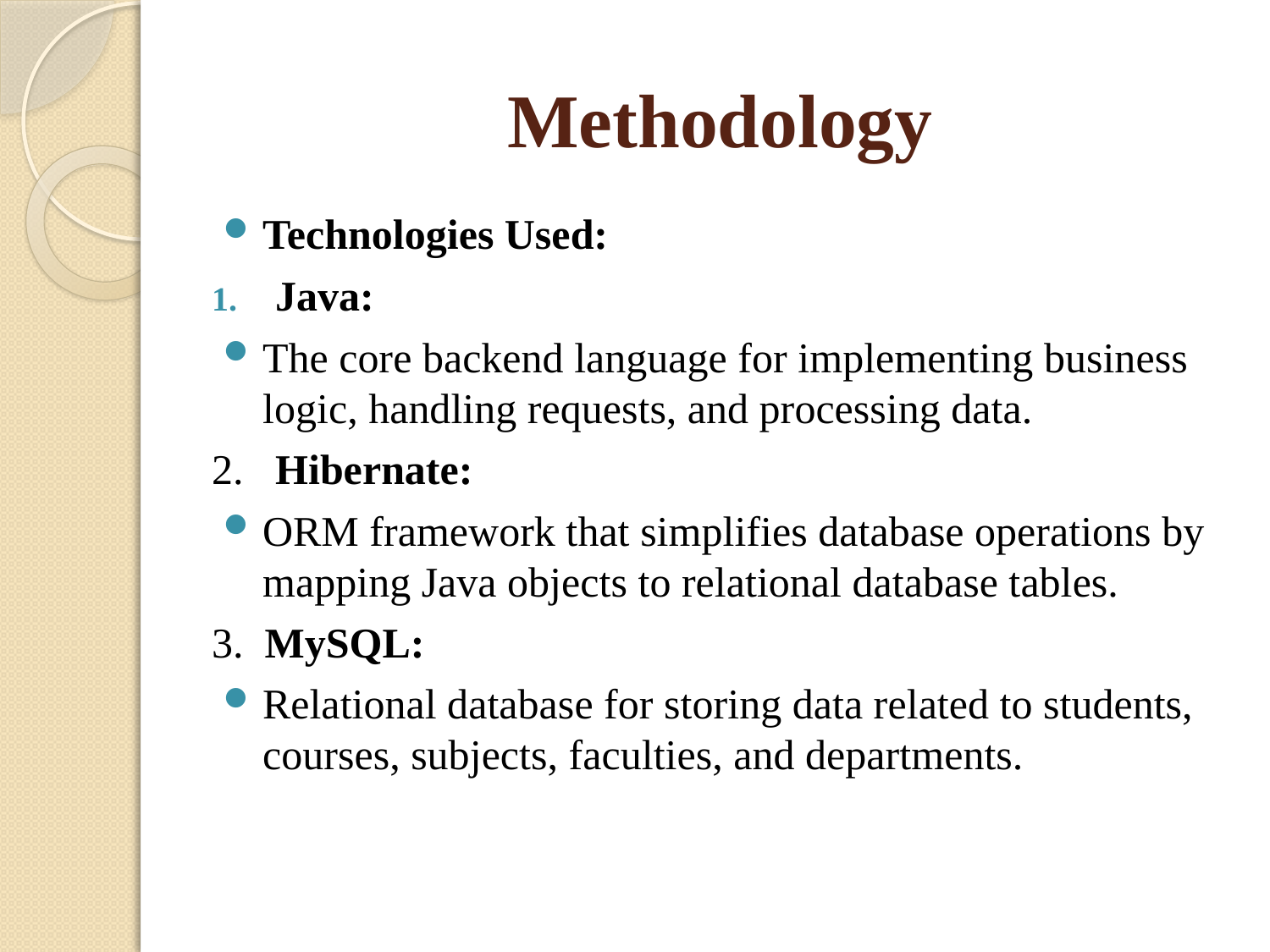

# Methodology
Technologies Used:
Java:
The core backend language for implementing business logic, handling requests, and processing data.
2.   Hibernate:
ORM framework that simplifies database operations by mapping Java objects to relational database tables.
3.  MySQL:
Relational database for storing data related to students, courses, subjects, faculties, and departments.